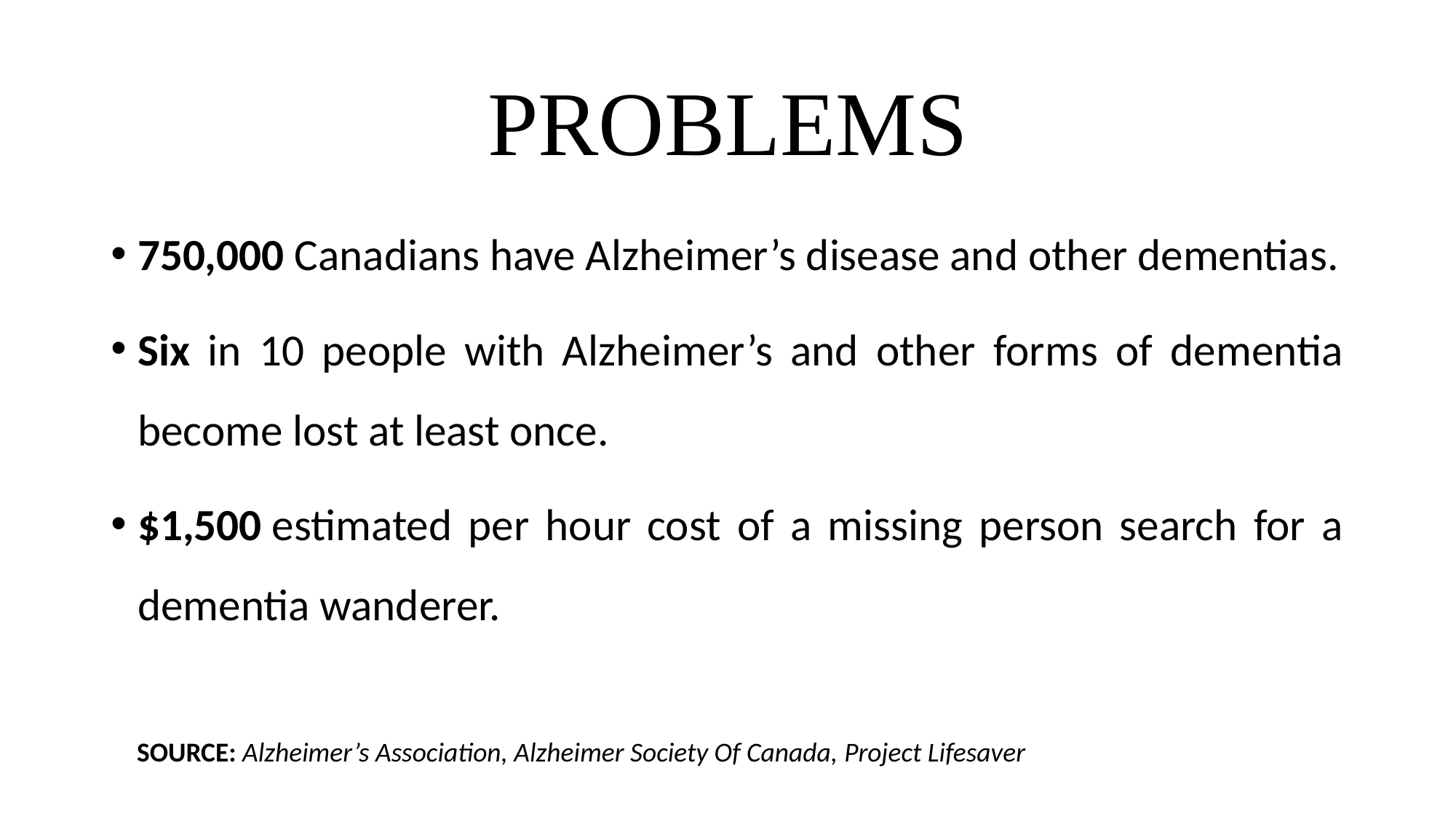

PROBLEMS
750,000 Canadians have Alzheimer’s disease and other dementias.
Six in 10 people with Alzheimer’s and other forms of dementia become lost at least once.
$1,500 estimated per hour cost of a missing person search for a dementia wanderer.

SOURCE: Alzheimer’s Association, Alzheimer Society Of Canada, Project Lifesaver